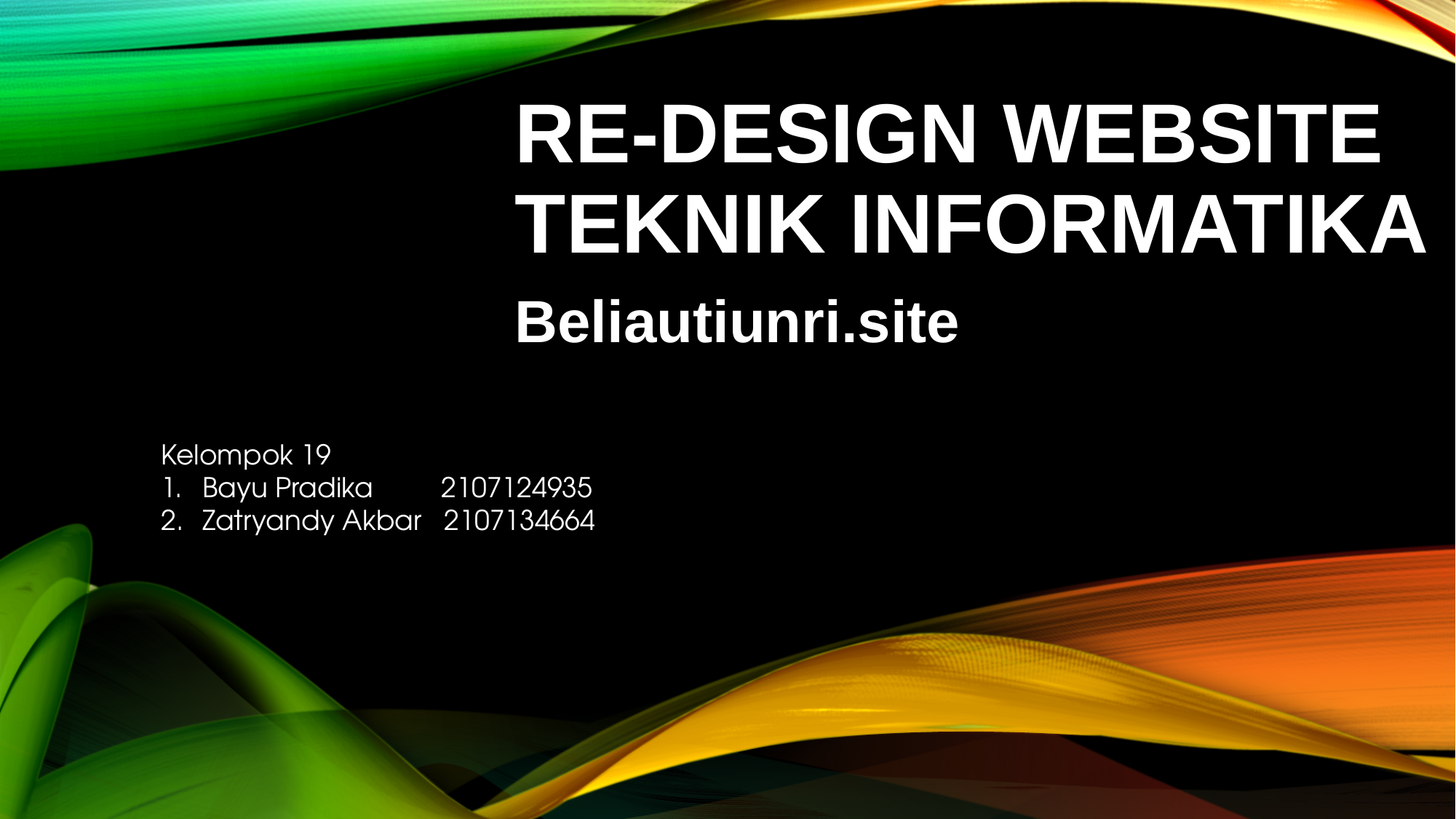

# Re-design Website Teknik informatika
Beliautiunri.site
Kelompok 19
Bayu Pradika         2107124935
Zatryandy Akbar   2107134664